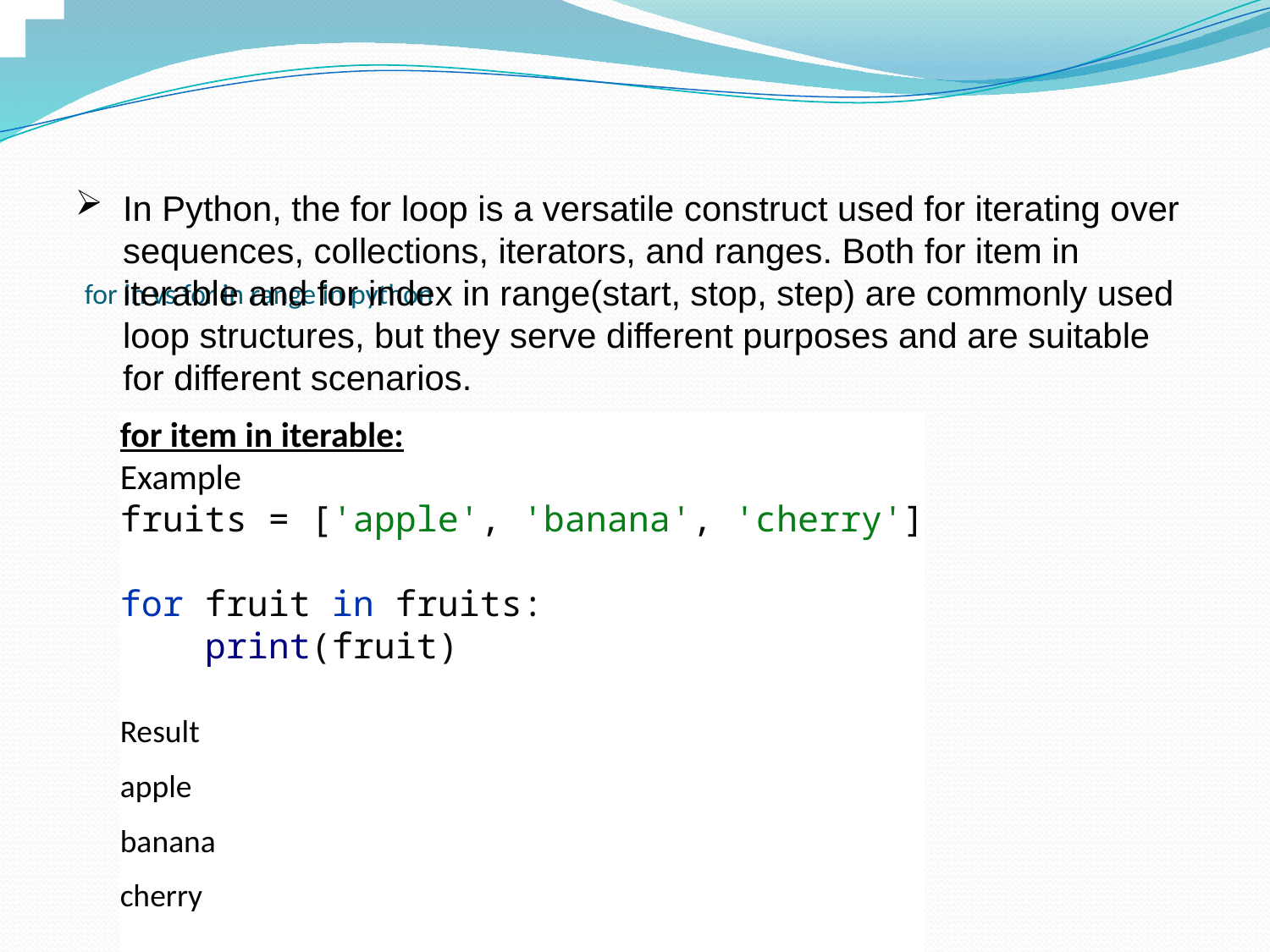

In Python, the for loop is a versatile construct used for iterating over sequences, collections, iterators, and ranges. Both for item in iterable and for index in range(start, stop, step) are commonly used loop structures, but they serve different purposes and are suitable for different scenarios.

# for in vs for in range in python
for item in iterable:
Example
fruits = ['apple', 'banana', 'cherry']
for fruit in fruits:
    print(fruit)

Result
apple
banana
cherry